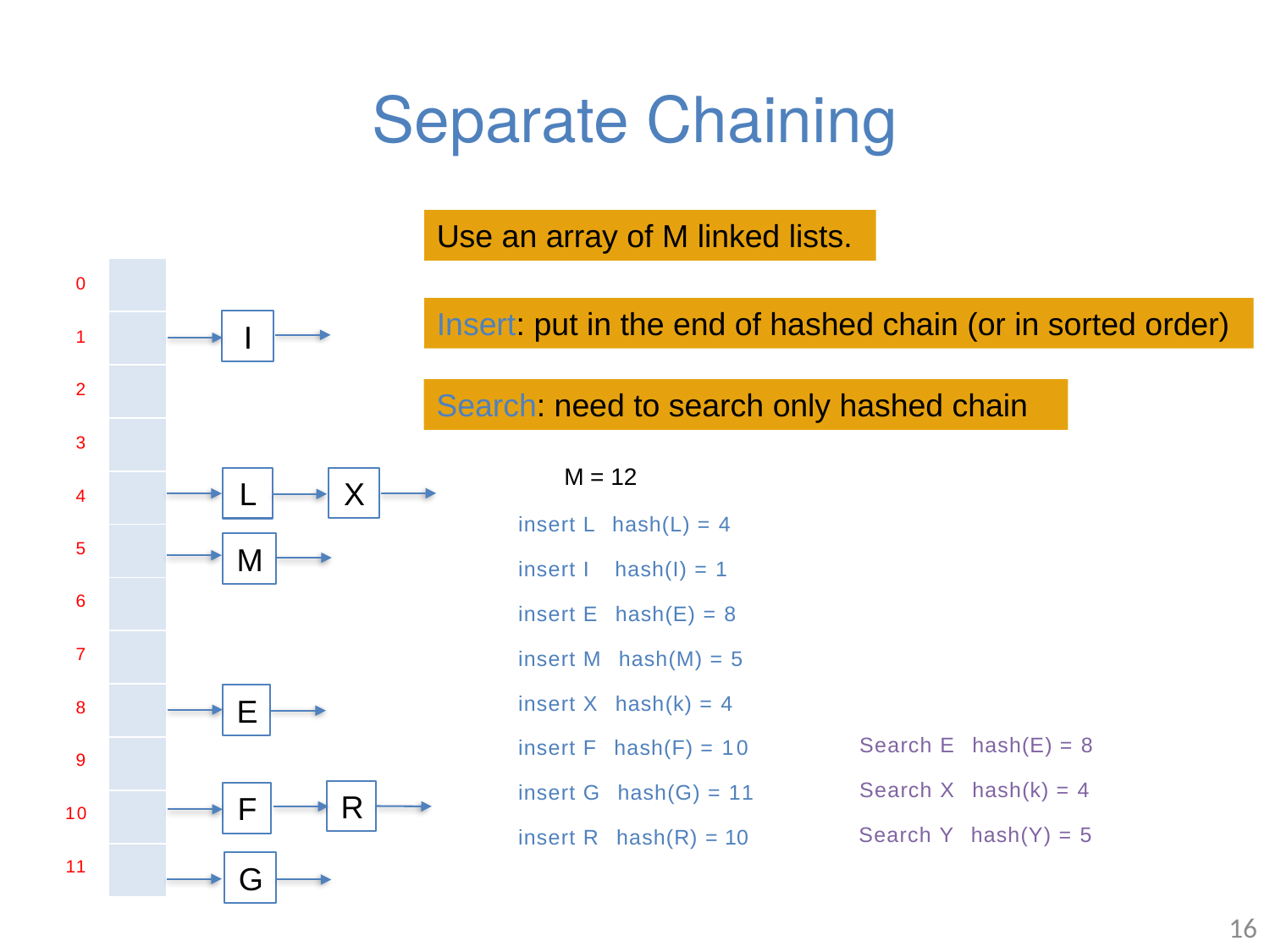

# Separate Chaining
Use an array of M linked lists.
|  |
| --- |
|  |
|  |
|  |
|  |
|  |
|  |
|  |
|  |
|  |
|  |
|  |
0
Insert: put in the end of hashed chain (or in sorted order)
I
1
2
Search: need to search only hashed chain
3
M = 12
X
L
4
insert L  hash(L) = 4
M
5
insert I   hash(I) = 1
6
insert E  hash(E) = 8
insert M  hash(M) = 5
7
insert X  hash(k) = 4
E
8
Search E  hash(E) = 8
insert F  hash(F) = 10
9
Search X  hash(k) = 4
insert G  hash(G) = 11
R
F
10
Search Y  hash(Y) = 5
insert R  hash(R) = 10
G
11
16